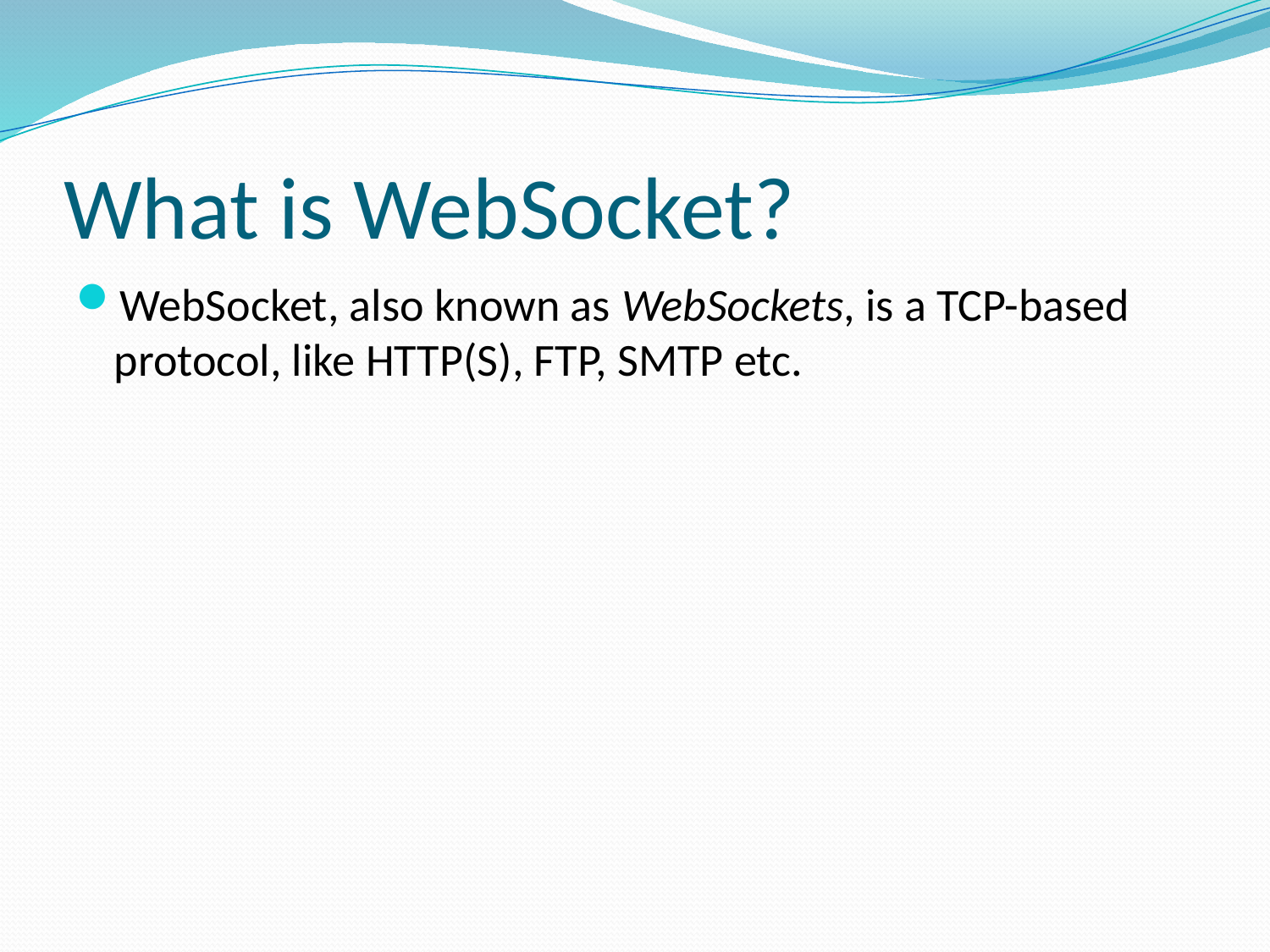

# What is WebSocket?
WebSocket, also known as WebSockets, is a TCP-based protocol, like HTTP(S), FTP, SMTP etc.